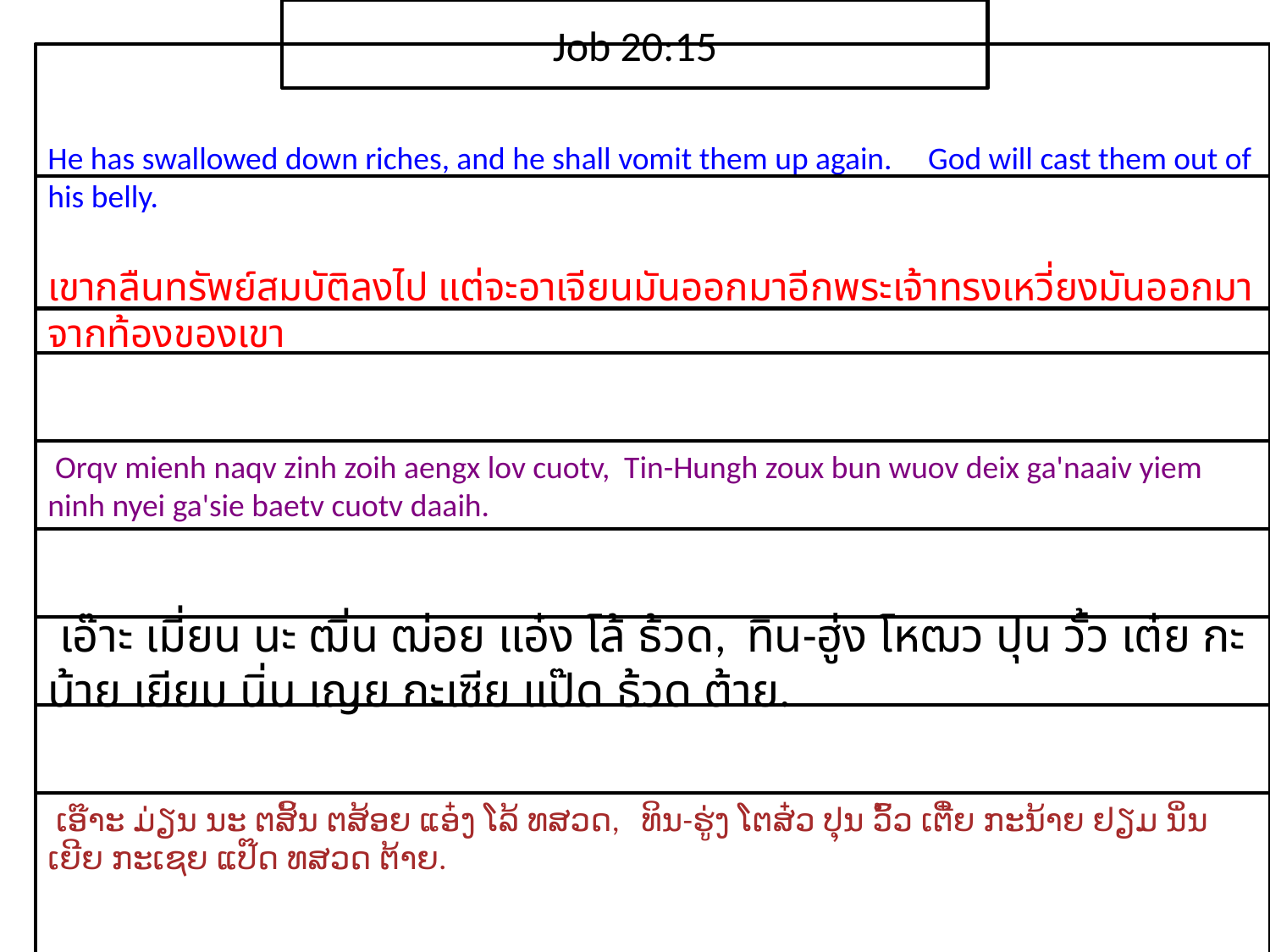

Job 20:15
He has swallowed down riches, and he shall vomit them up again.     God will cast them out of his belly.
เขา​กลืน​ทรัพย์​สมบัติ​ลง​ไป แต่​จะ​อาเจียน​มัน​ออกมา​อีก​พระ​เจ้า​ทรง​เหวี่ยง​มัน​ออกมา​จาก​ท้อง​ของ​เขา
 Orqv mienh naqv zinh zoih aengx lov cuotv,  Tin-Hungh zoux bun wuov deix ga'naaiv yiem ninh nyei ga'sie baetv cuotv daaih.
 เอ๊าะ เมี่ยน นะ ฒิ่น ฒ่อย แอ๋ง โล้ ธ้วด,  ทิน-ฮู่ง โหฒว ปุน วั้ว เต๋ย กะน้าย เยียม นิ่น เญย กะเซีย แป๊ด ธ้วด ต้าย.
 ເອ໊າະ ມ່ຽນ ນະ ຕສິ້ນ ຕສ້ອຍ ແອ໋ງ ໂລ້ ທສວດ,   ທິນ-ຮູ່ງ ໂຕສ໋ວ ປຸນ ວົ້ວ ເຕີ໋ຍ ກະນ້າຍ ຢຽມ ນິ່ນ ເຍີຍ ກະເຊຍ ແປ໊ດ ທສວດ ຕ້າຍ.